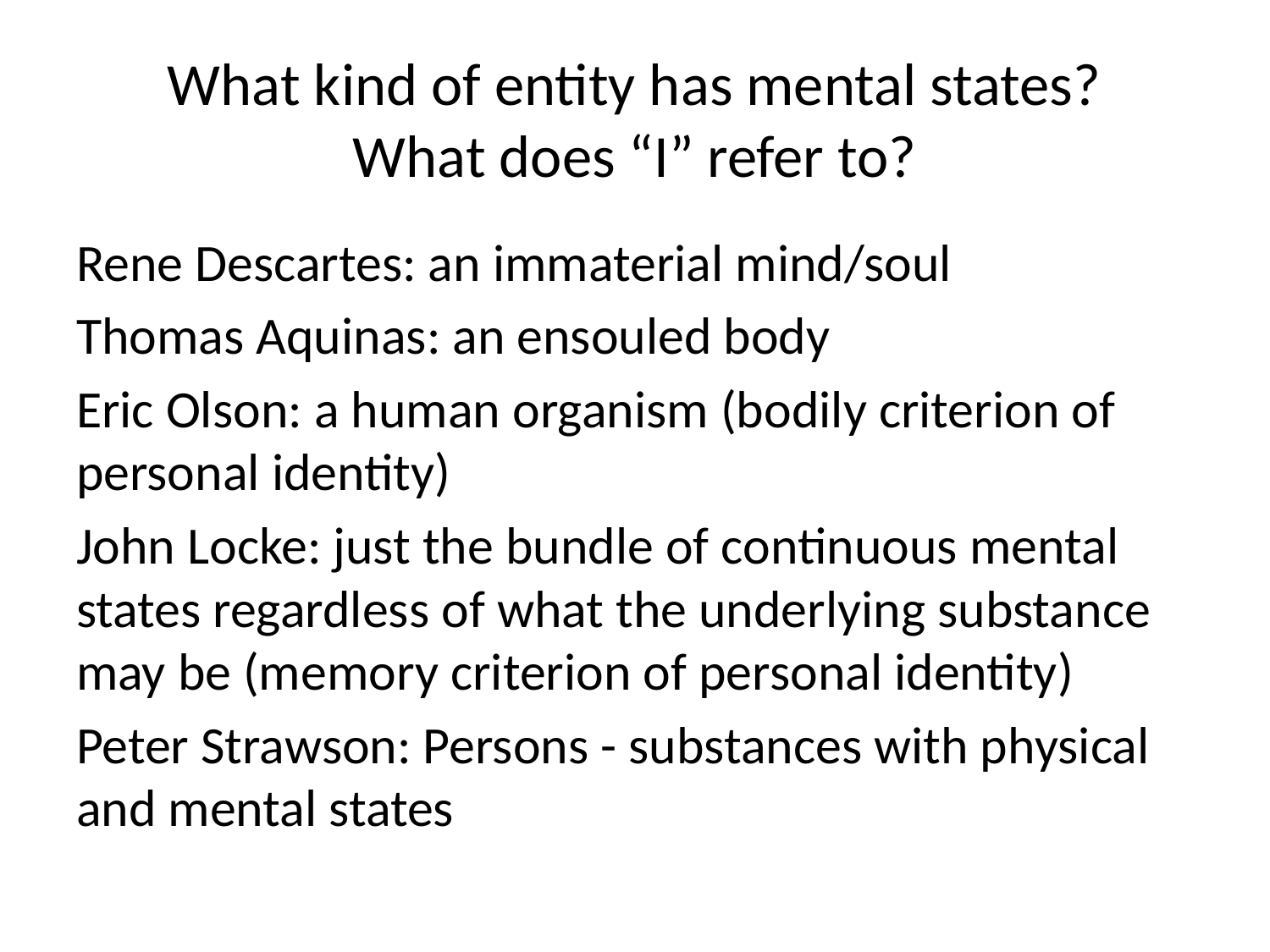

# What kind of entity has mental states? What does “I” refer to?
Rene Descartes: an immaterial mind/soul
Thomas Aquinas: an ensouled body
Eric Olson: a human organism (bodily criterion of personal identity)
John Locke: just the bundle of continuous mental states regardless of what the underlying substance may be (memory criterion of personal identity)
Peter Strawson: Persons - substances with physical and mental states